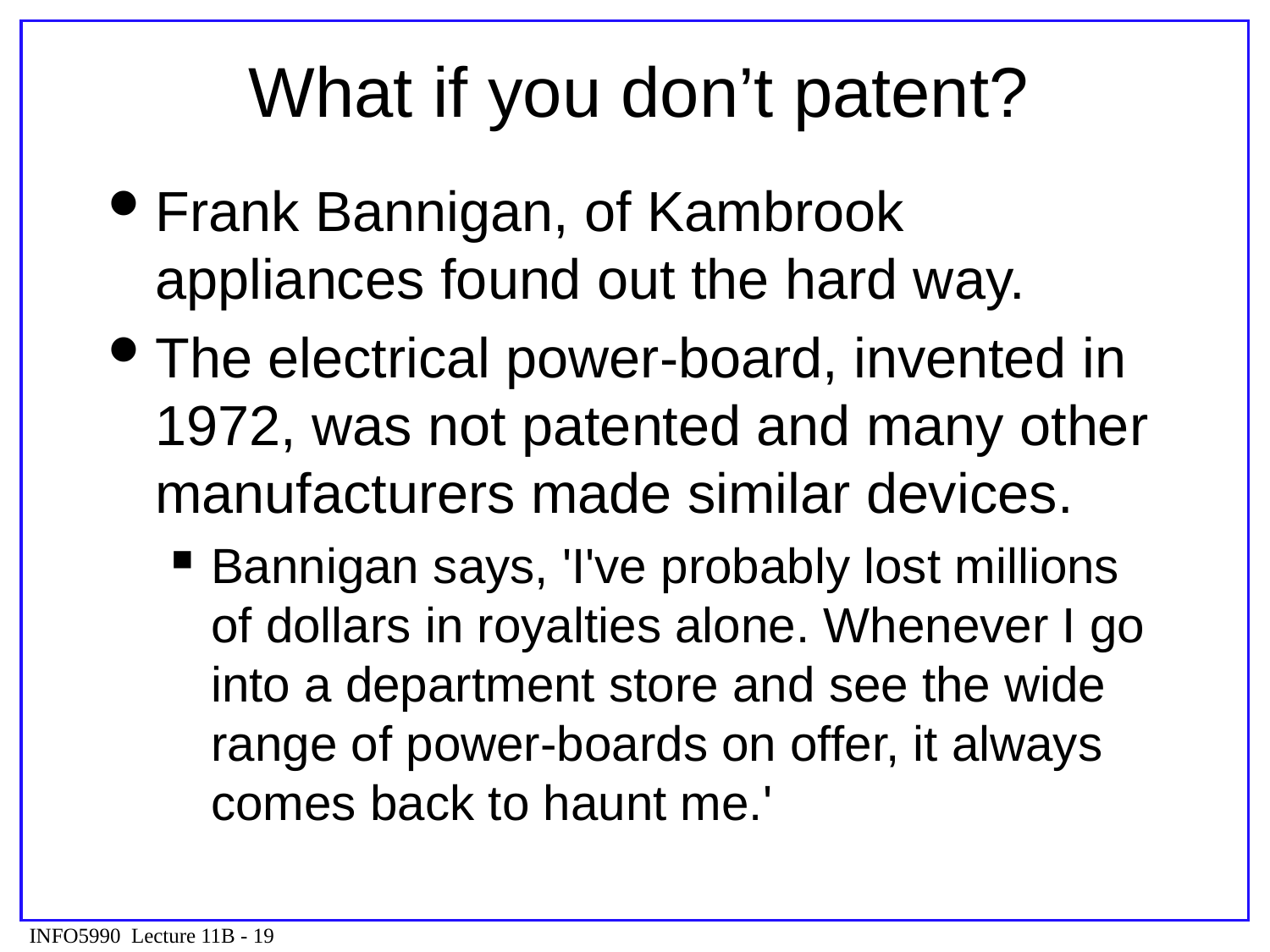

# What if you don’t patent?
Frank Bannigan, of Kambrook appliances found out the hard way.
The electrical power-board, invented in 1972, was not patented and many other manufacturers made similar devices.
Bannigan says, 'I've probably lost millions of dollars in royalties alone. Whenever I go into a department store and see the wide range of power-boards on offer, it always comes back to haunt me.'